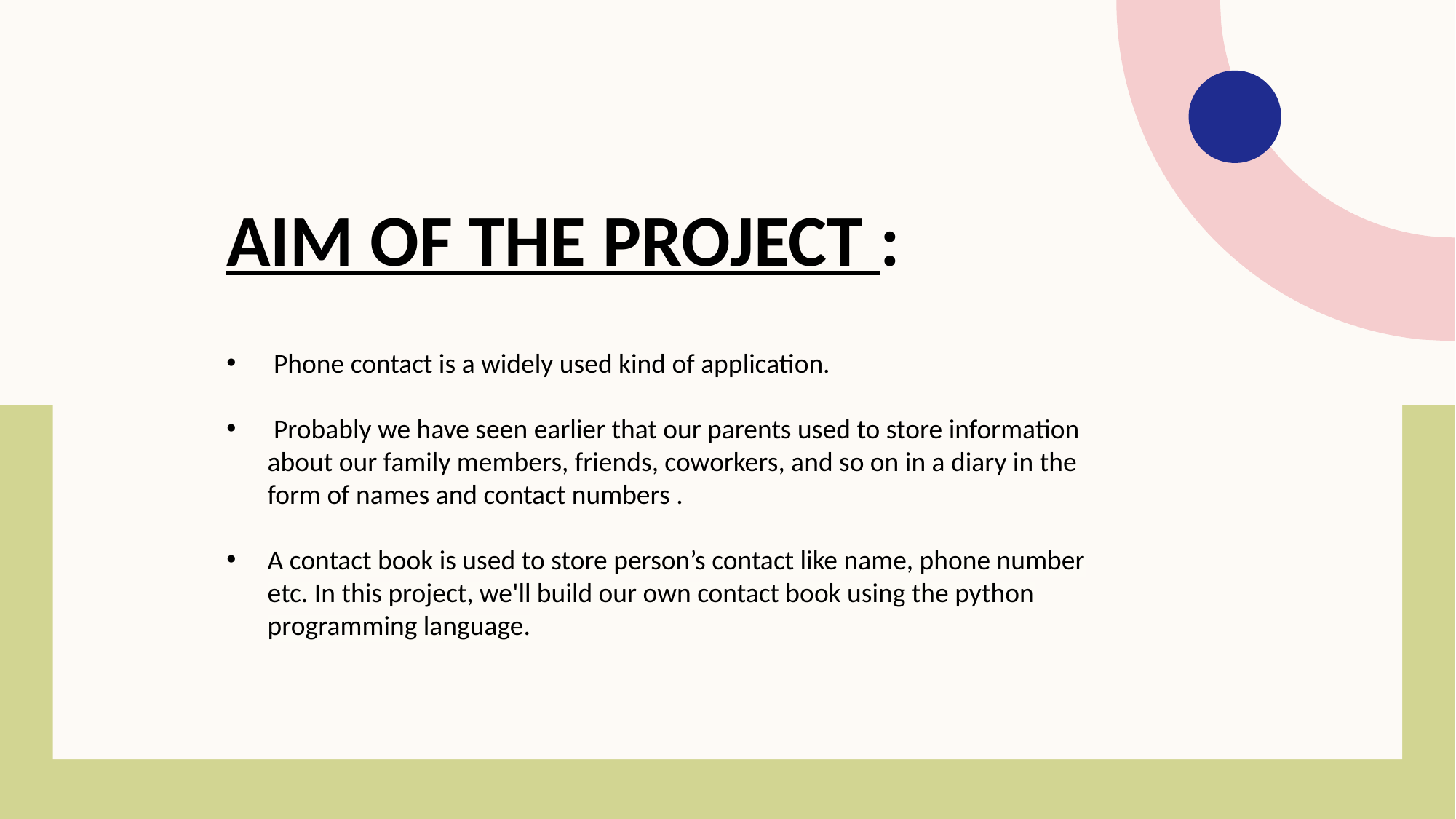

AIM OF THE PROJECT :

 Phone contact is a widely used kind of application.

 Probably we have seen earlier that our parents used to store information about our family members, friends, coworkers, and so on in a diary in the form of names and contact numbers .

A contact book is used to store person’s contact like name, phone number etc. In this project, we'll build our own contact book using the python programming language.